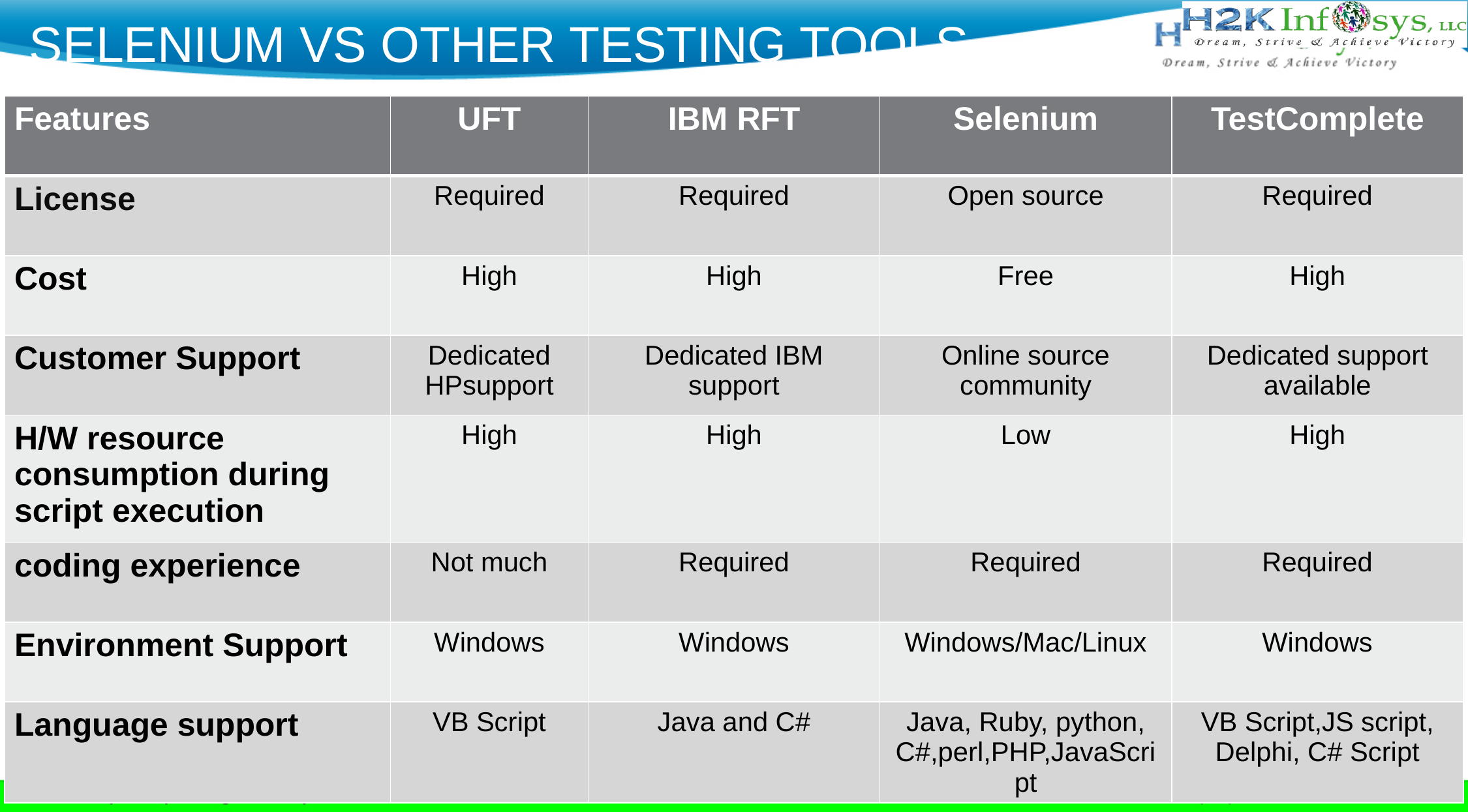

# Selenium vs other testing tools
| Features | UFT | IBM RFT | Selenium | TestComplete |
| --- | --- | --- | --- | --- |
| License | Required | Required | Open source | Required |
| Cost | High | High | Free | High |
| Customer Support | Dedicated HPsupport | Dedicated IBM support | Online source community | Dedicated support available |
| H/W resource consumption during script execution | High | High | Low | High |
| coding experience | Not much | Required | Required | Required |
| Environment Support | Windows | Windows | Windows/Mac/Linux | Windows |
| Language support | VB Script | Java and C# | Java, Ruby, python, C#,perl,PHP,JavaScript | VB Script,JS script, Delphi, C# Script |